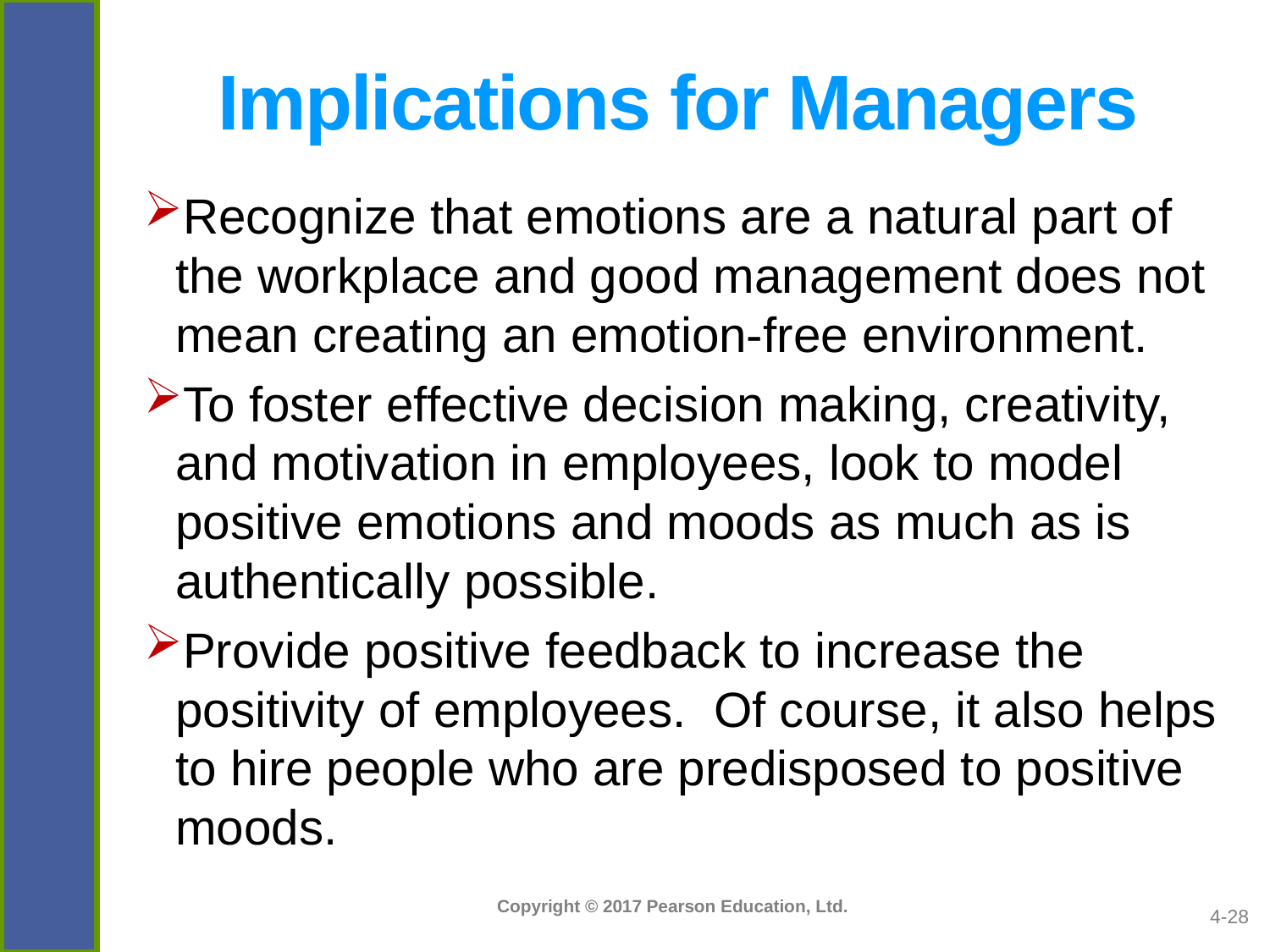

# Implications for Managers
Recognize that emotions are a natural part of the workplace and good management does not mean creating an emotion-free environment.
To foster effective decision making, creativity, and motivation in employees, look to model positive emotions and moods as much as is authentically possible.
Provide positive feedback to increase the positivity of employees.  Of course, it also helps to hire people who are predisposed to positive moods.
4-28